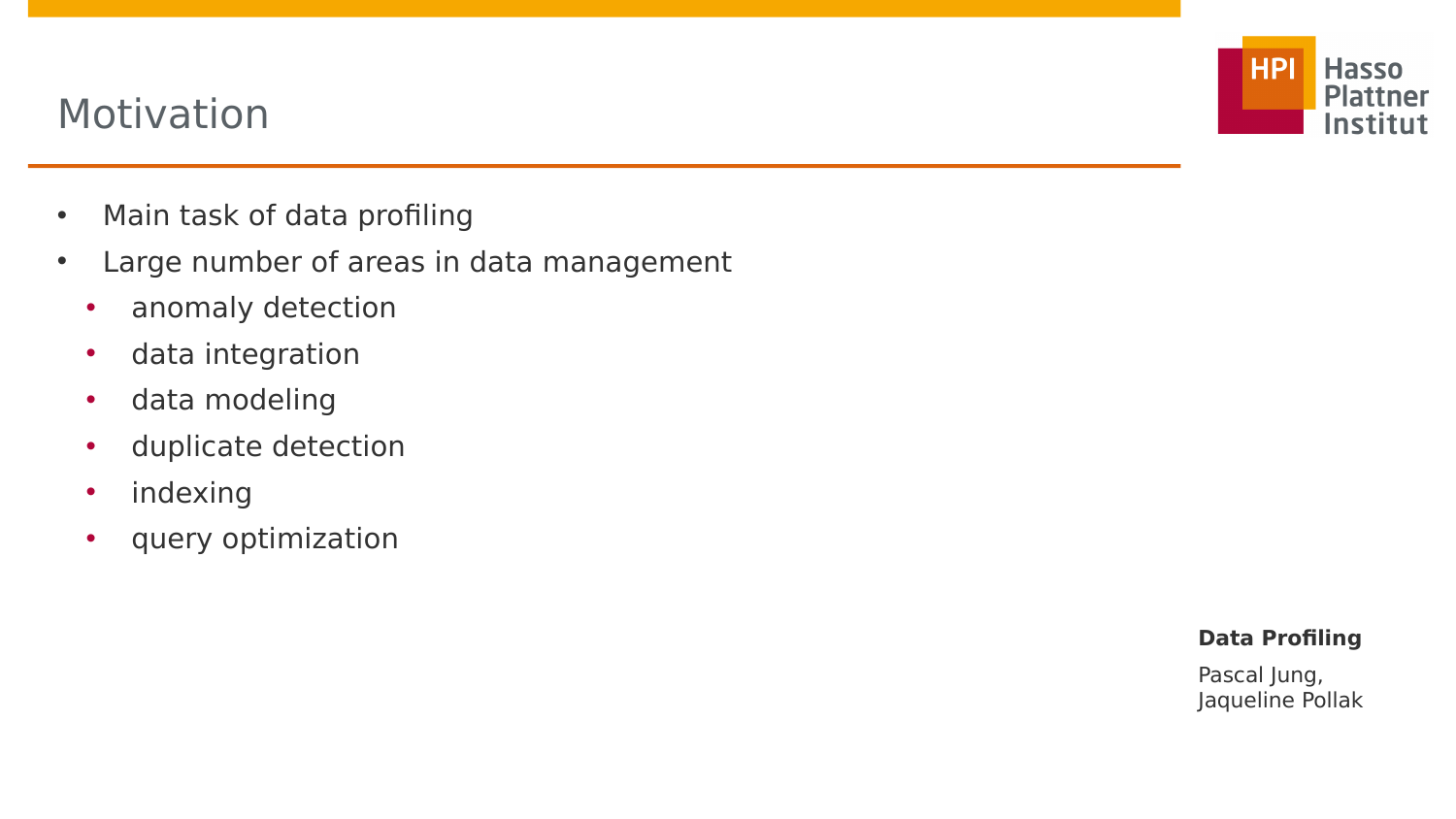

# Motivation
Main task of data profiling
Large number of areas in data management
anomaly detection
data integration
data modeling
duplicate detection
indexing
query optimization
Data Profiling
Pascal Jung,
Jaqueline Pollak